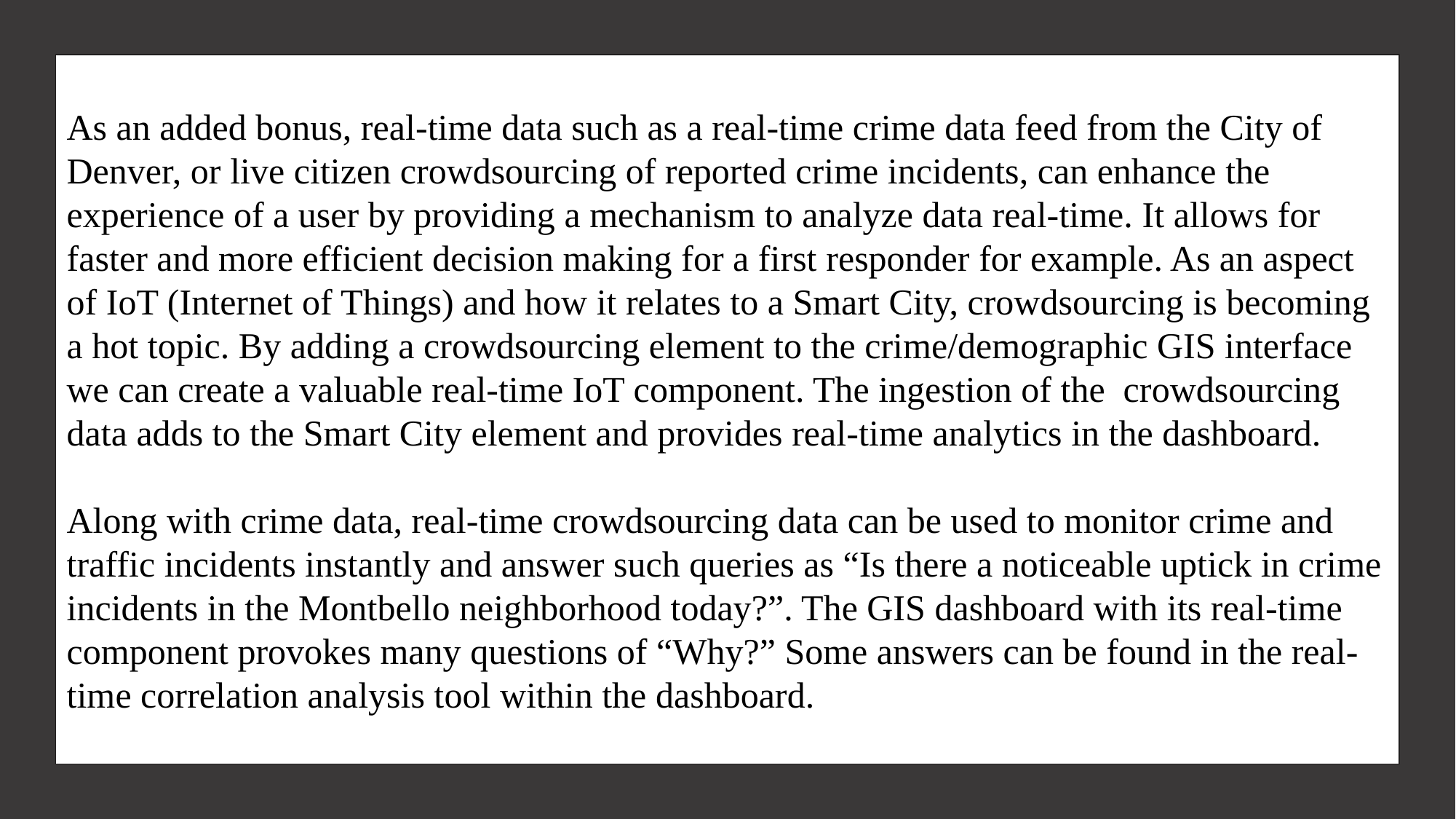

As an added bonus, real-time data such as a real-time crime data feed from the City of Denver, or live citizen crowdsourcing of reported crime incidents, can enhance the experience of a user by providing a mechanism to analyze data real-time. It allows for faster and more efficient decision making for a first responder for example. As an aspect of IoT (Internet of Things) and how it relates to a Smart City, crowdsourcing is becoming a hot topic. By adding a crowdsourcing element to the crime/demographic GIS interface we can create a valuable real-time IoT component. The ingestion of the  crowdsourcing data adds to the Smart City element and provides real-time analytics in the dashboard.

Along with crime data, real-time crowdsourcing data can be used to monitor crime and traffic incidents instantly and answer such queries as “Is there a noticeable uptick in crime incidents in the Montbello neighborhood today?”. The GIS dashboard with its real-time component provokes many questions of “Why?” Some answers can be found in the real-time correlation analysis tool within the dashboard.